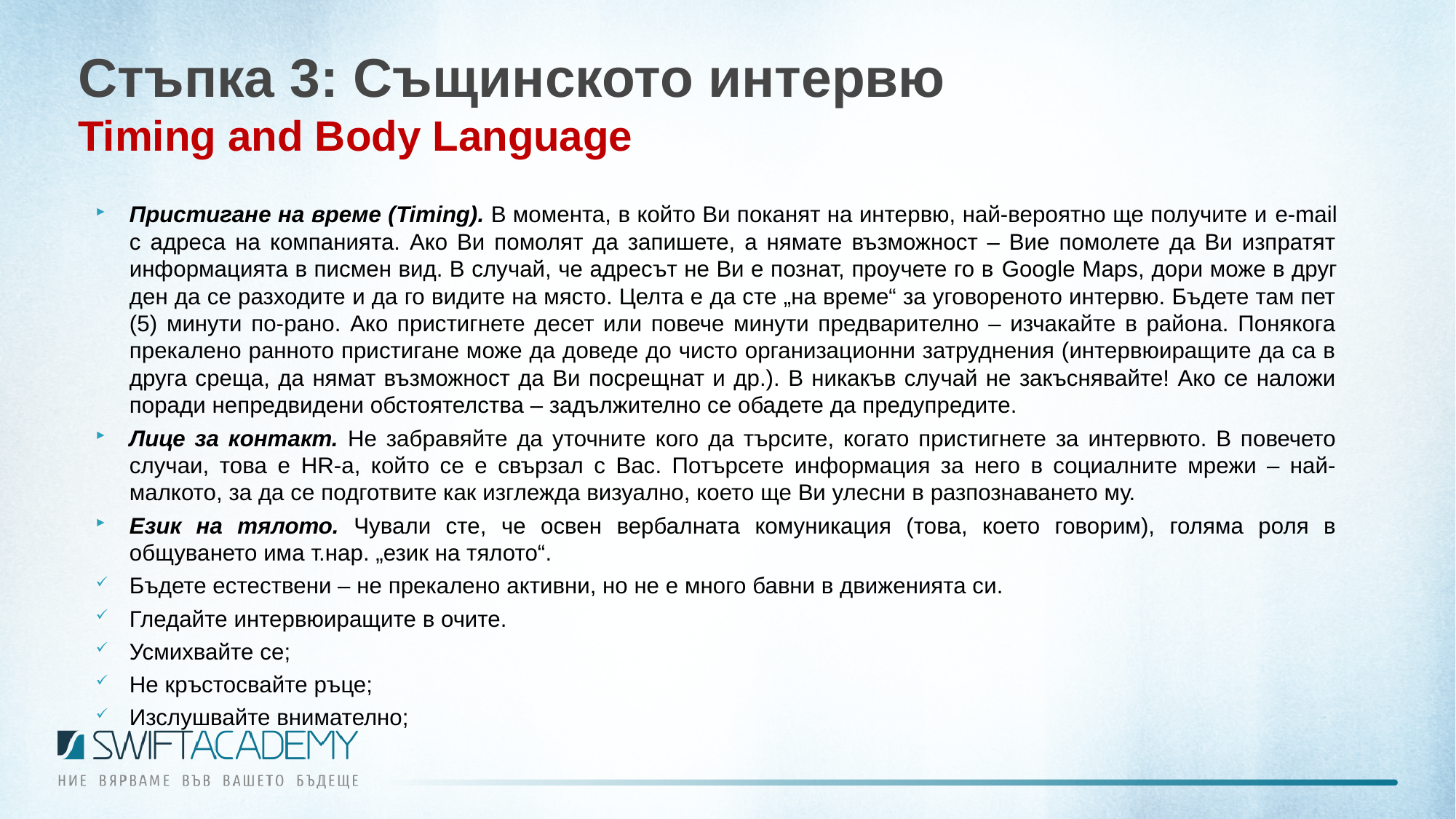

# Стъпка 3: Същинското интервю Timing and Body Language
Пристигане на време (Timing). В момента, в който Ви поканят на интервю, най-вероятно ще получите и e-mail с адреса на компанията. Ако Ви помолят да запишете, а нямате възможност – Вие помолете да Ви изпратят информацията в писмен вид. В случай, че адресът не Ви е познат, проучете го в Google Maps, дори може в друг ден да се разходите и да го видите на място. Целта е да сте „на време“ за уговореното интервю. Бъдете там пет (5) минути по-рано. Ако пристигнете десет или повече минути предварително – изчакайте в района. Понякога прекалено ранното пристигане може да доведе до чисто организационни затруднения (интервюиращите да са в друга среща, да нямат възможност да Ви посрещнат и др.). В никакъв случай не закъснявайте! Ако се наложи поради непредвидени обстоятелства – задължително се обадете да предупредите.
Лице за контакт. Не забравяйте да уточните кого да търсите, когато пристигнете за интервюто. В повечето случаи, това е HR-а, който се е свързал с Вас. Потърсете информация за него в социалните мрежи – най-малкото, за да се подготвите как изглежда визуално, което ще Ви улесни в разпознаването му.
Език на тялото. Чували сте, че освен вербалната комуникация (това, което говорим), голяма роля в общуването има т.нар. „език на тялото“.
Бъдете естествени – не прекалено активни, но не е много бавни в движенията си.
Гледайте интервюиращите в очите.
Усмихвайте се;
Не кръстосвайте ръце;
Изслушвайте внимателно;